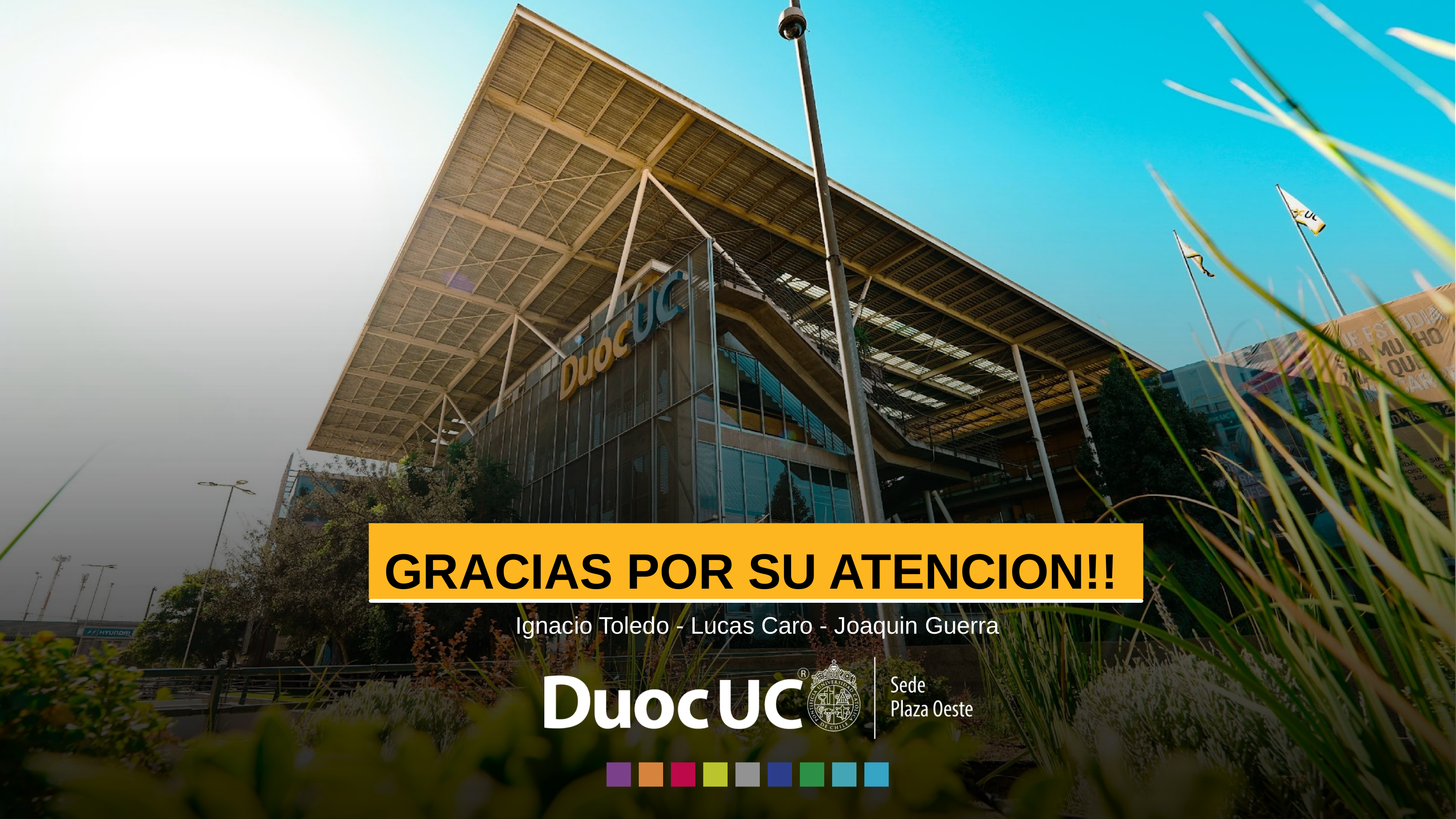

GRACIAS POR SU ATENCION!!
Ignacio Toledo - Lucas Caro - Joaquin Guerra